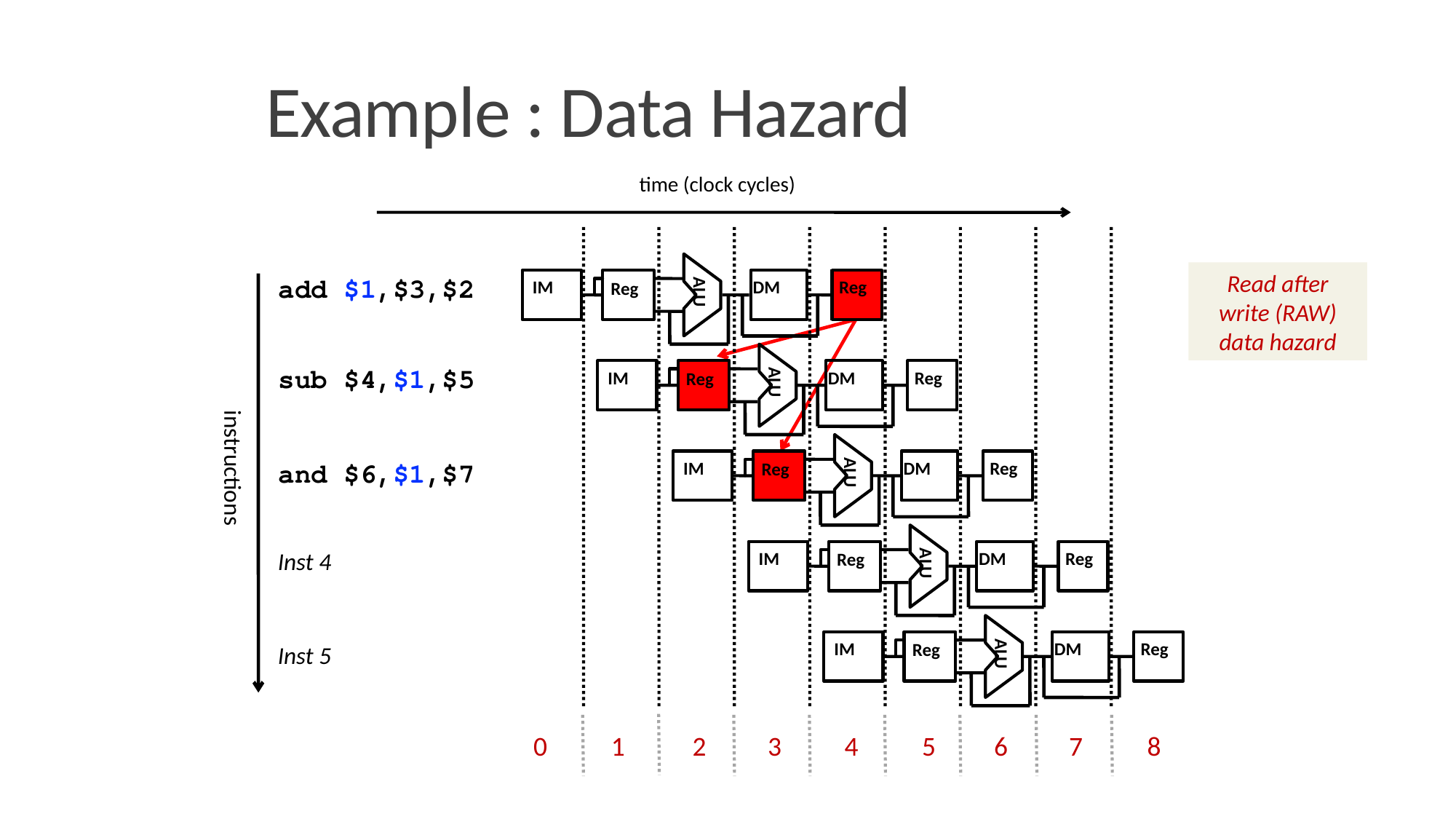

Example : Data Hazard
time (clock cycles)

ALU

IM

DM
Reg
Reg

Read after write (RAW) data hazard
add $1,$3,$2

ALU

IM

DM
Reg
Reg

sub $4,$1,$5

ALU

IM

DM
Reg
Reg

instructions
and $6,$1,$7

ALU

IM

DM
Reg
Reg

Inst 4

ALU

IM

DM
Reg
Reg

Inst 5

0
1
2
3
4
5
6
7
8
16